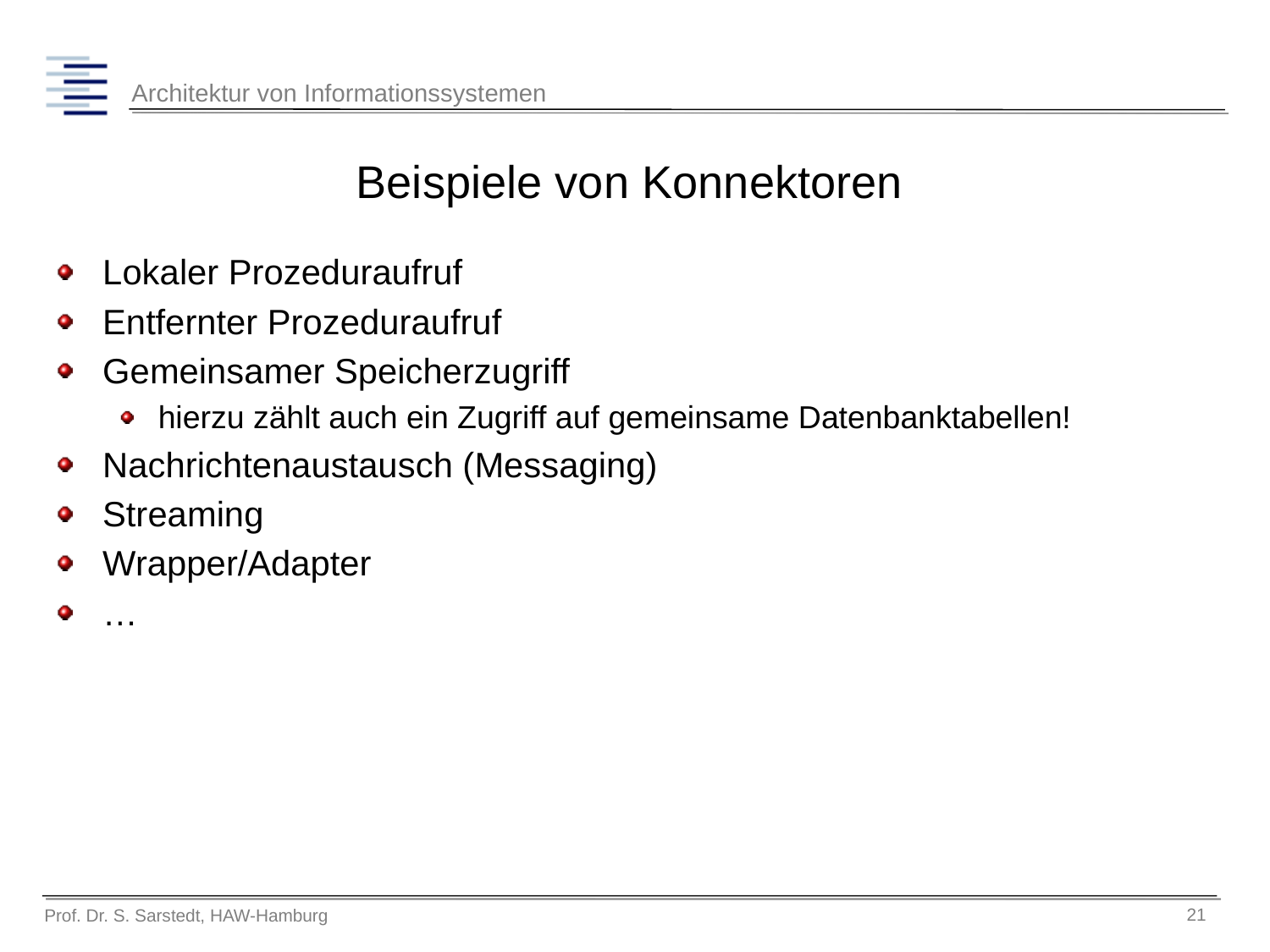

# Beispiele von Konnektoren
Lokaler Prozeduraufruf
Entfernter Prozeduraufruf
Gemeinsamer Speicherzugriff
hierzu zählt auch ein Zugriff auf gemeinsame Datenbanktabellen!
Nachrichtenaustausch (Messaging)
Streaming
Wrapper/Adapter
…